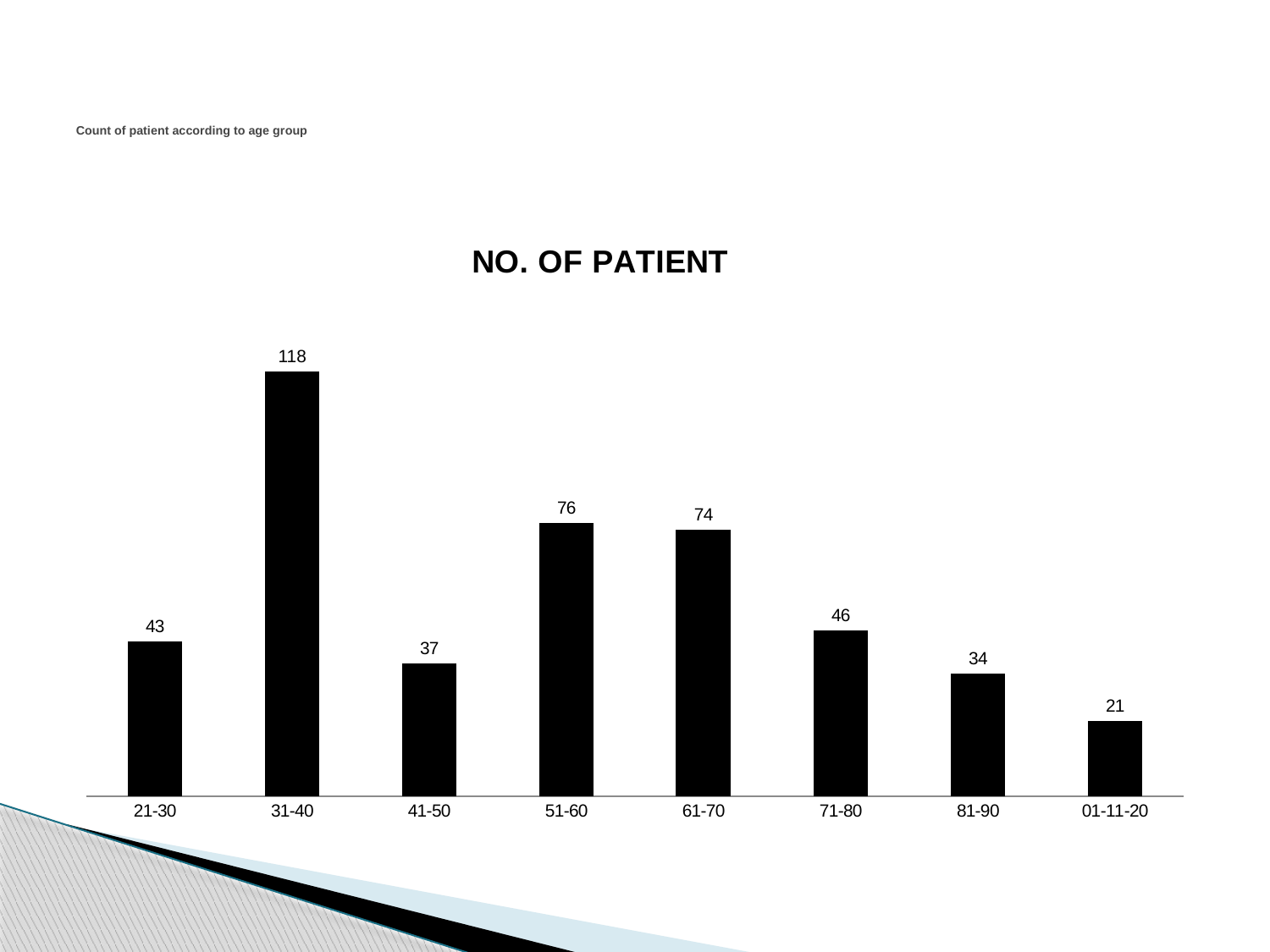

# Count of patient according to age group

### Chart: NO. OF PATIENT

| Category | Total |
|---|---|
| 21-30 | 43.0 |
| 31-40 | 118.0 |
| 41-50 | 37.0 |
| 51-60 | 76.0 |
| 61-70 | 74.0 |
| 71-80 | 46.0 |
| 81-90 | 34.0 |
| 01-11-20 | 21.0 |